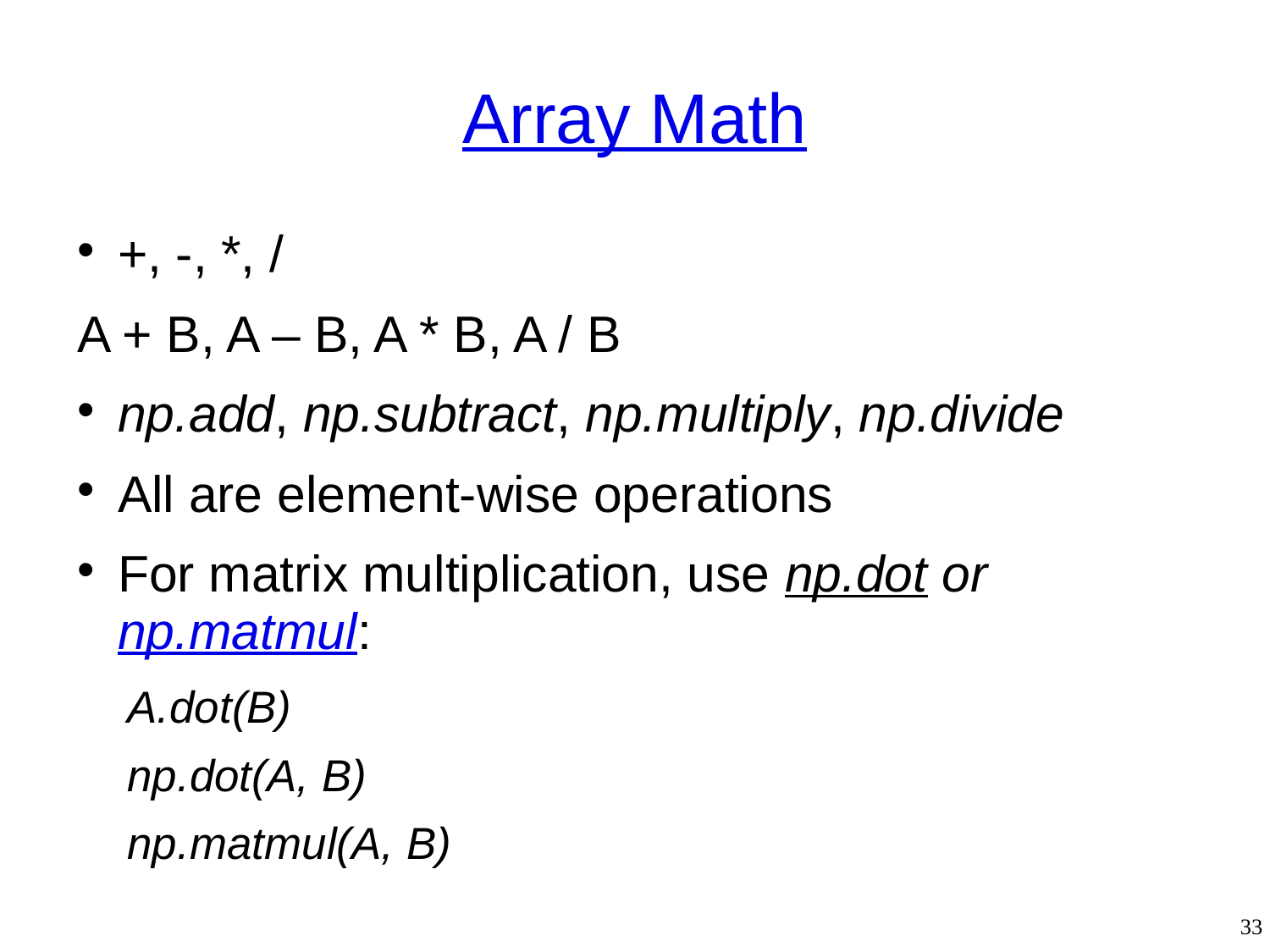

# Array Math
+, -, *, /
A + B, A – B, A * B, A / B
np.add, np.subtract, np.multiply, np.divide
All are element-wise operations
For matrix multiplication, use np.dot or np.matmul:
A.dot(B)
np.dot(A, B)
np.matmul(A, B)

33